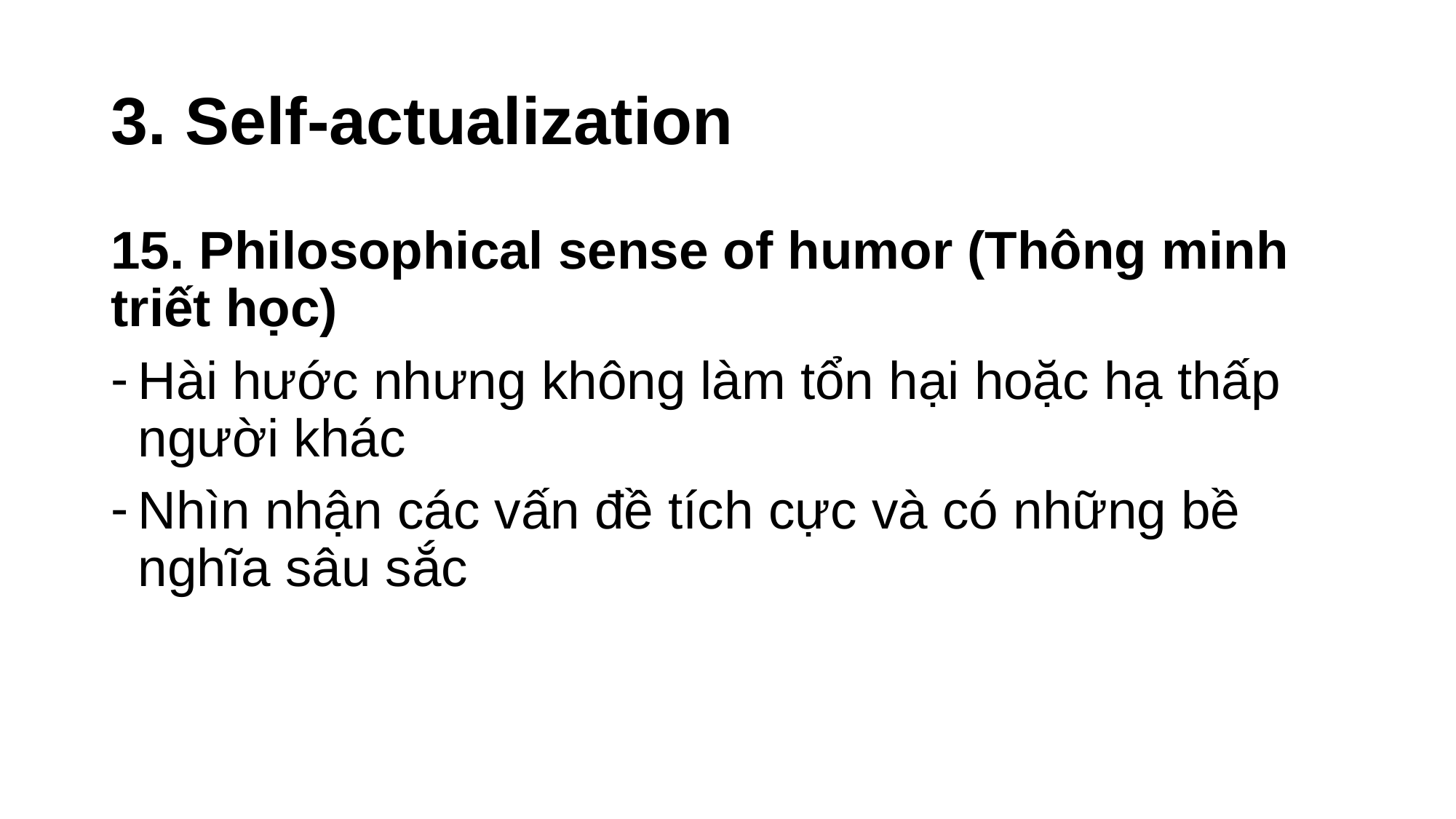

# 3. Self-actualization
15. Philosophical sense of humor (Thông minh triết học)
Hài hước nhưng không làm tổn hại hoặc hạ thấp người khác
Nhìn nhận các vấn đề tích cực và có những bề nghĩa sâu sắc